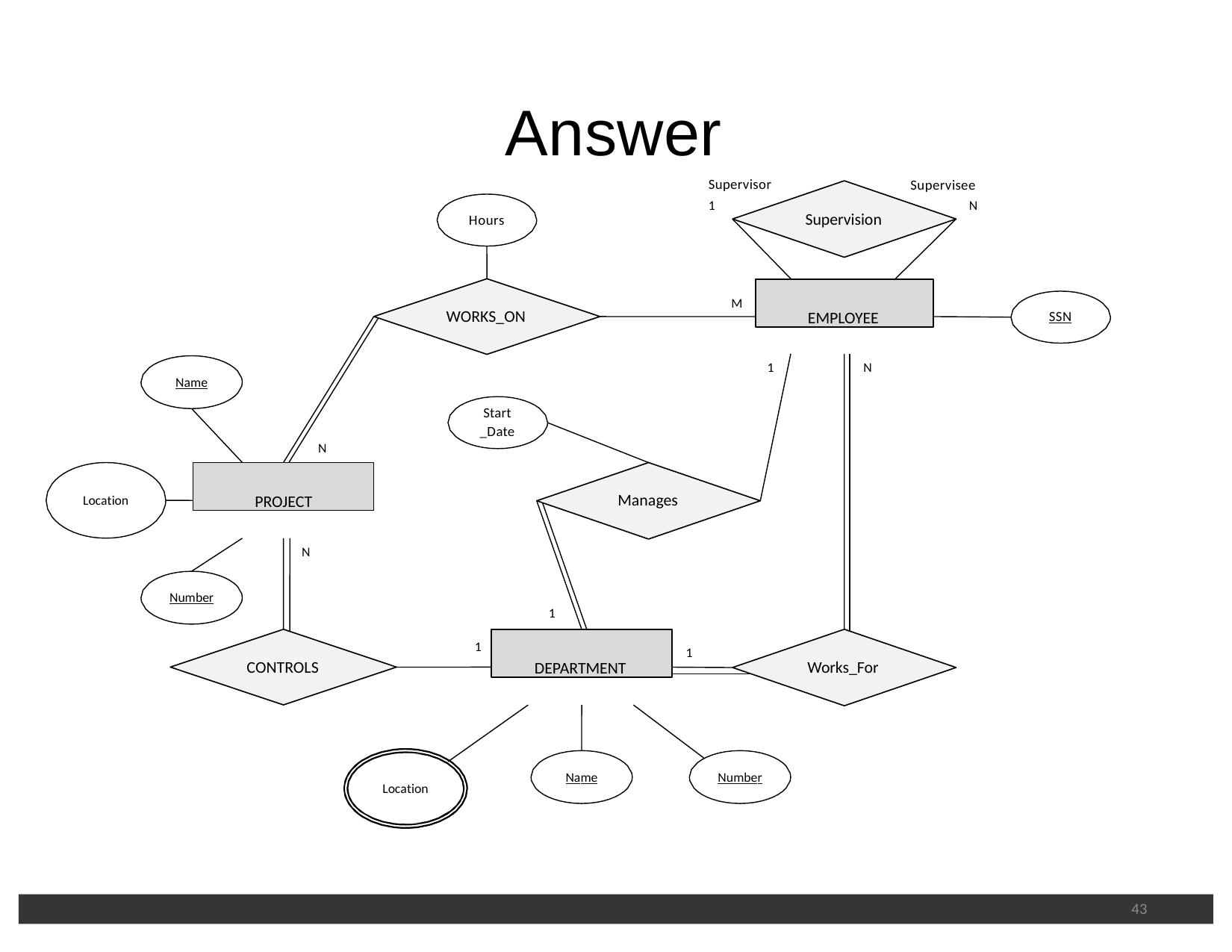

#
Answer
Supervisor
1
Supervisee
N

Supervision
Hours

EMPLOYEE

M
WORKS_ON
SSN

1	N
Name

Start
_Date

N

PROJECT
Manages
Location

N
Number
1

DEPARTMENT
1
1
CONTROLS
Works_For

Name
Number
Location
43